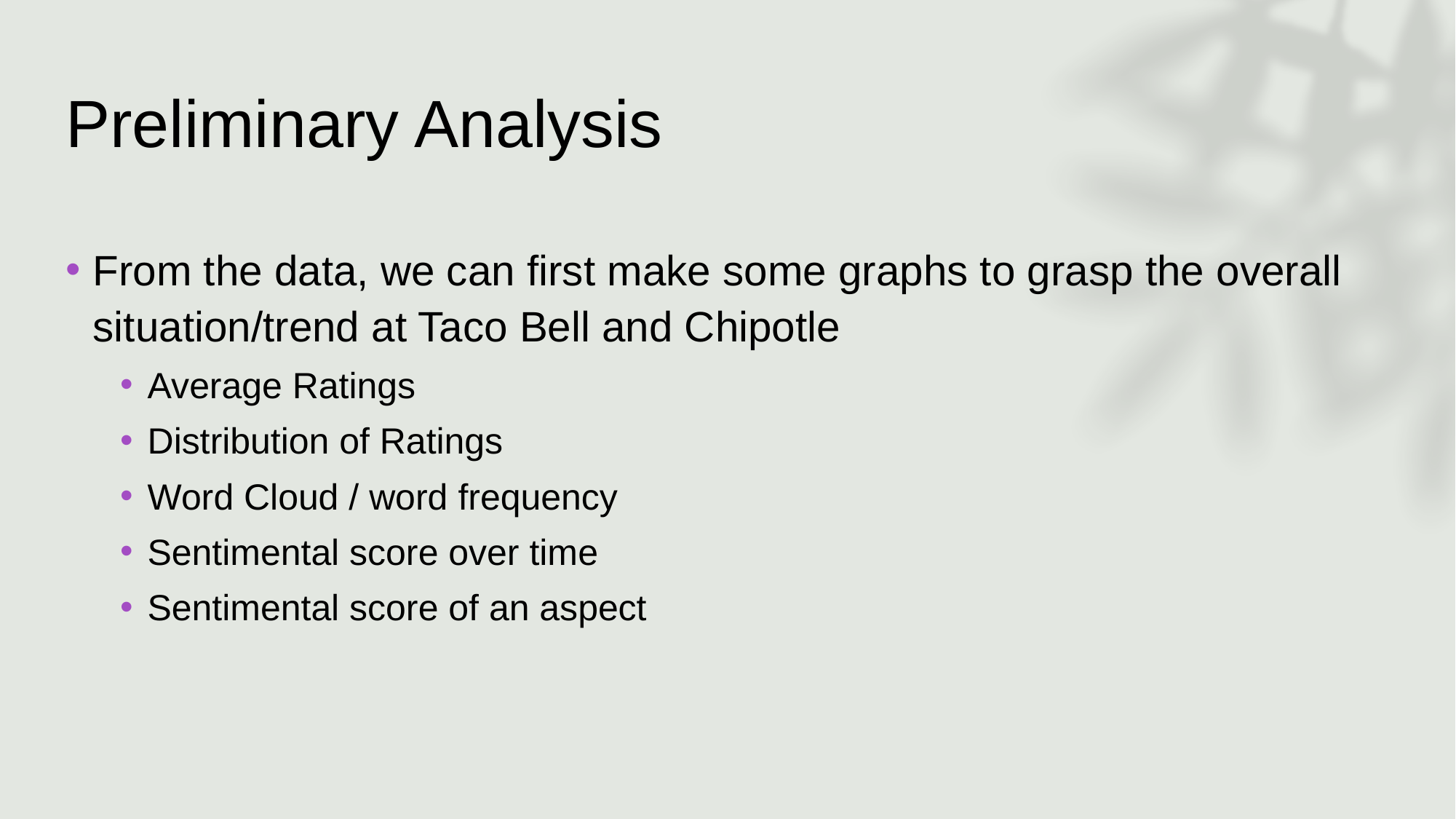

# Preliminary Analysis
From the data, we can first make some graphs to grasp the overall situation/trend at Taco Bell and Chipotle
Average Ratings
Distribution of Ratings
Word Cloud / word frequency
Sentimental score over time
Sentimental score of an aspect